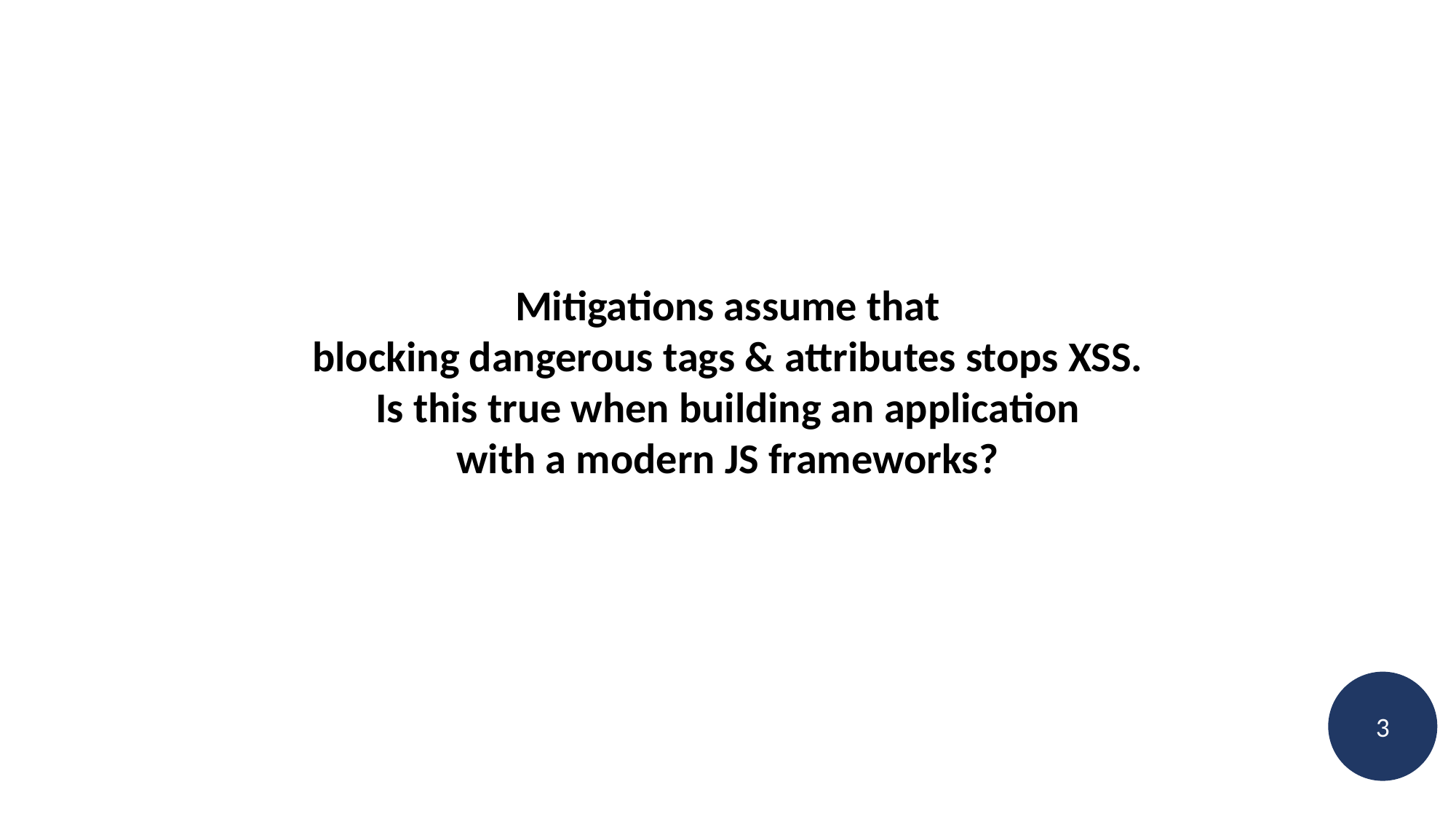

Mitigations assume that
blocking dangerous tags & attributes stops XSS.
Is this true when building an application
with a modern JS frameworks?
3